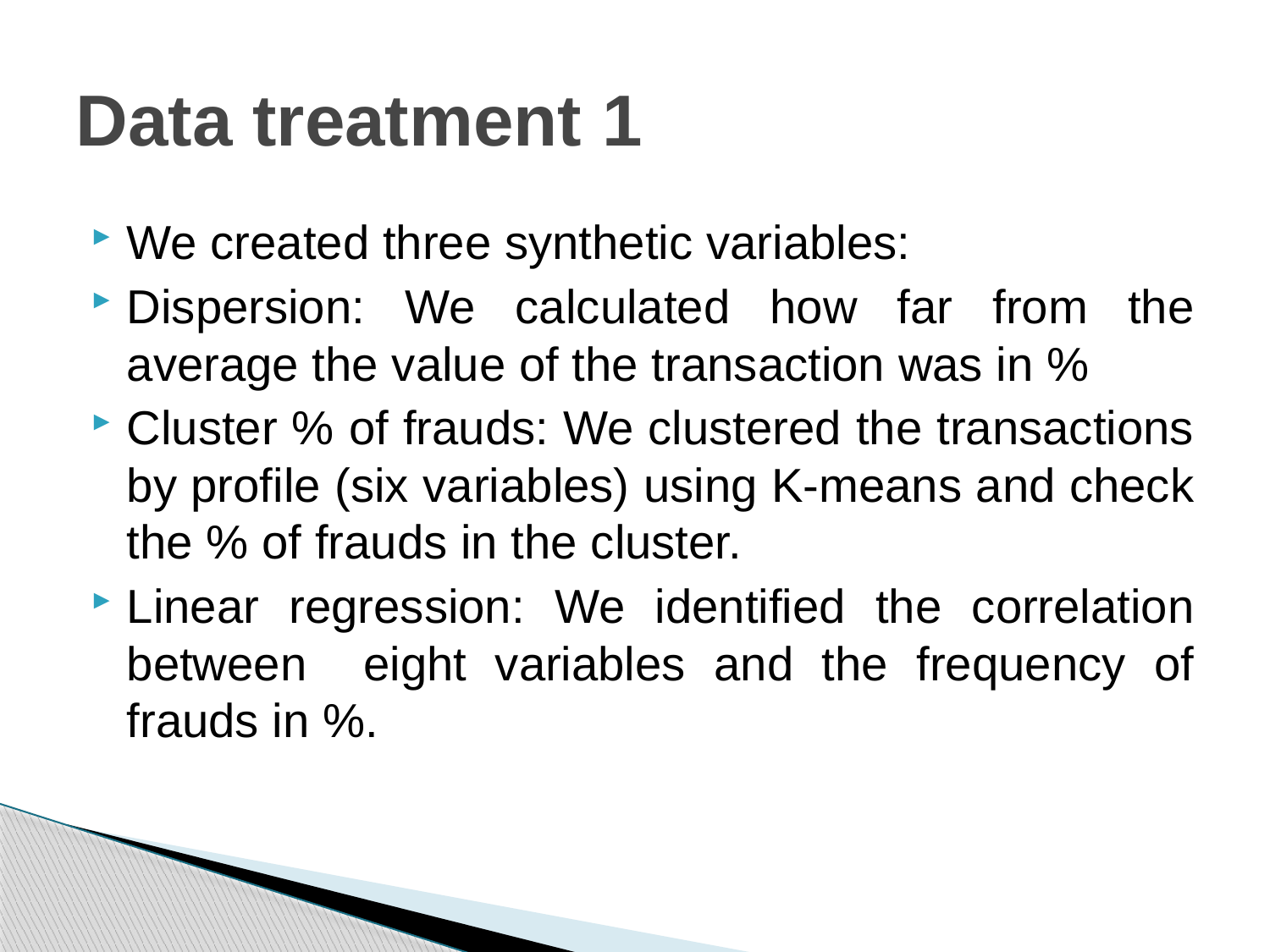

# Data treatment 1
We created three synthetic variables:
Dispersion: We calculated how far from the average the value of the transaction was in %
Cluster % of frauds: We clustered the transactions by profile (six variables) using K-means and check the % of frauds in the cluster.
Linear regression: We identified the correlation between  eight variables and the frequency of frauds in %.